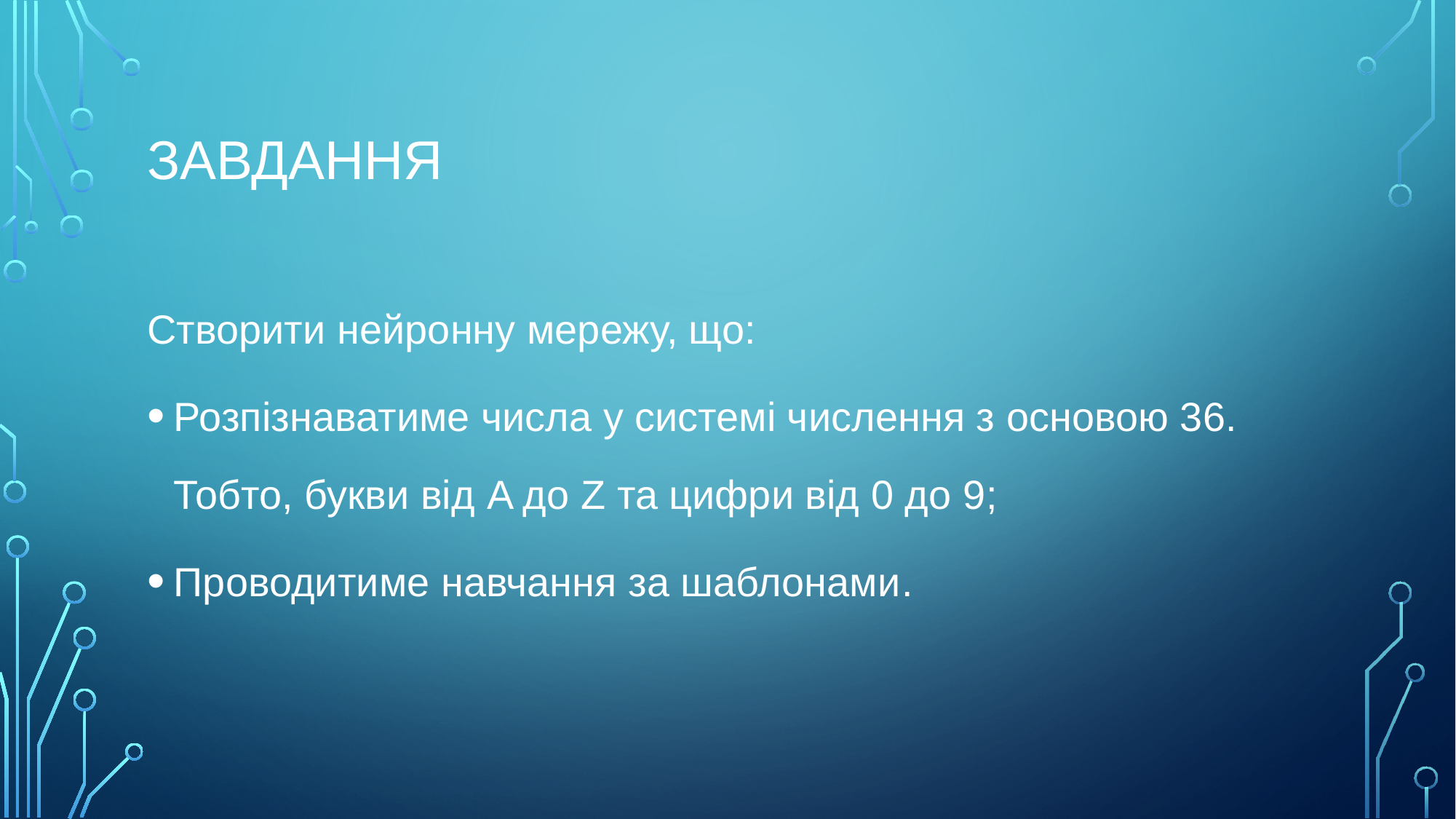

# Завдання
Створити нейронну мережу, що:
Розпізнаватиме числа у системі числення з основою 36. Тобто, букви від A до Z та цифри від 0 до 9;
Проводитиме навчання за шаблонами.